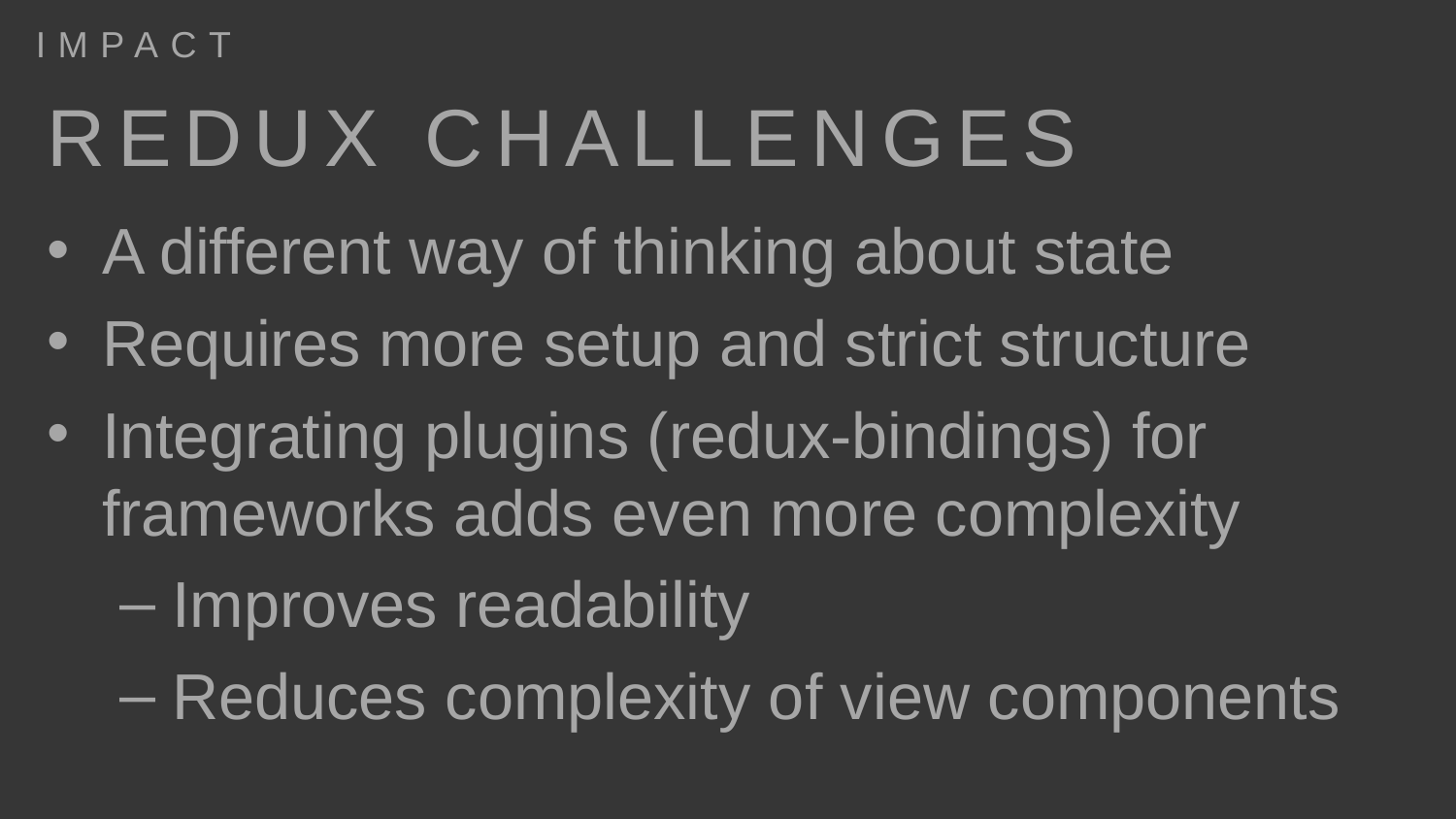

# Redux challenges
A different way of thinking about state
Requires more setup and strict structure
Integrating plugins (redux-bindings) for frameworks adds even more complexity
Improves readability
Reduces complexity of view components